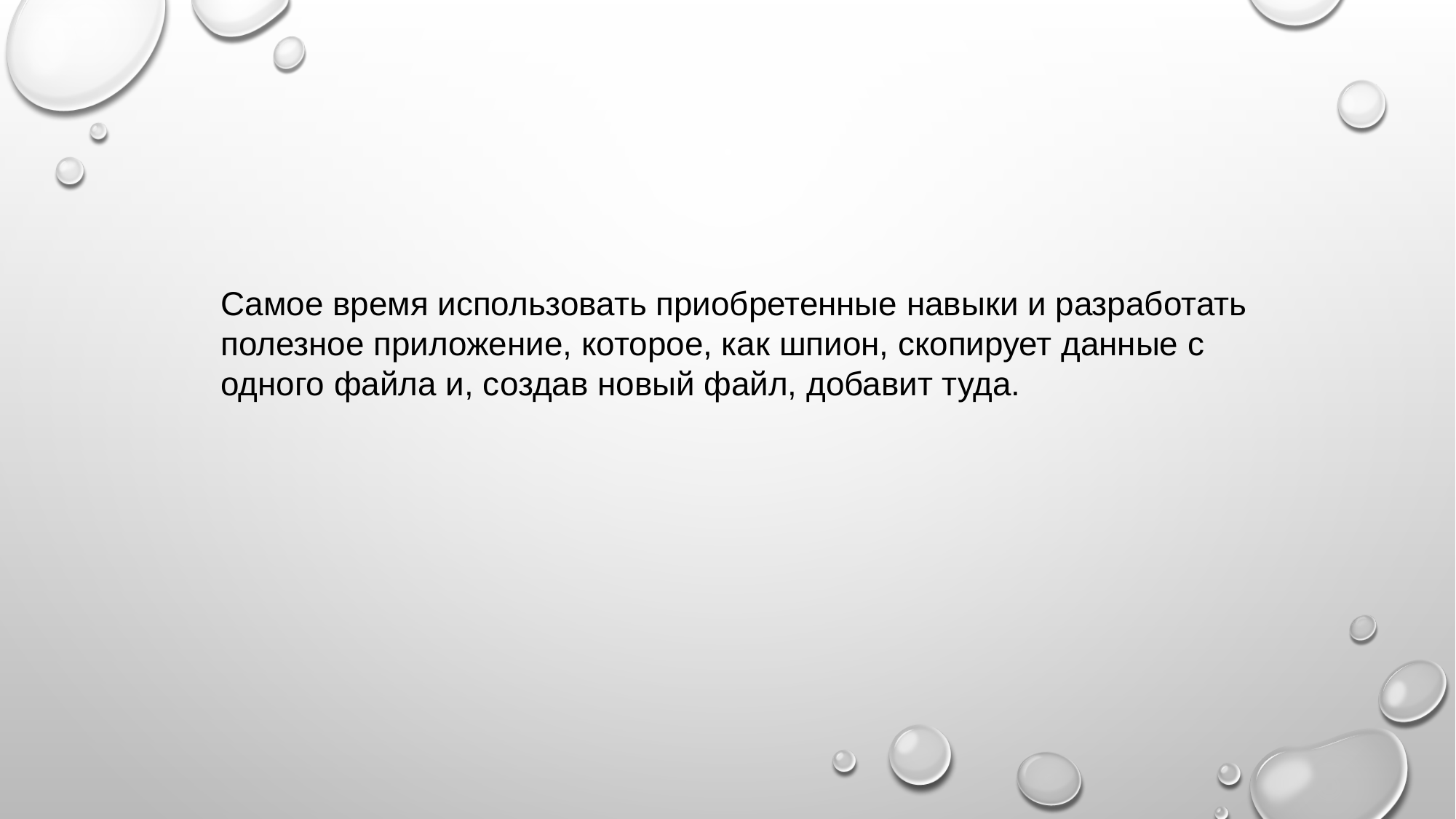

Самое время использовать приобретенные навыки и разработать полезное приложение, которое, как шпион, скопирует данные с одного файла и, создав новый файл, добавит туда.